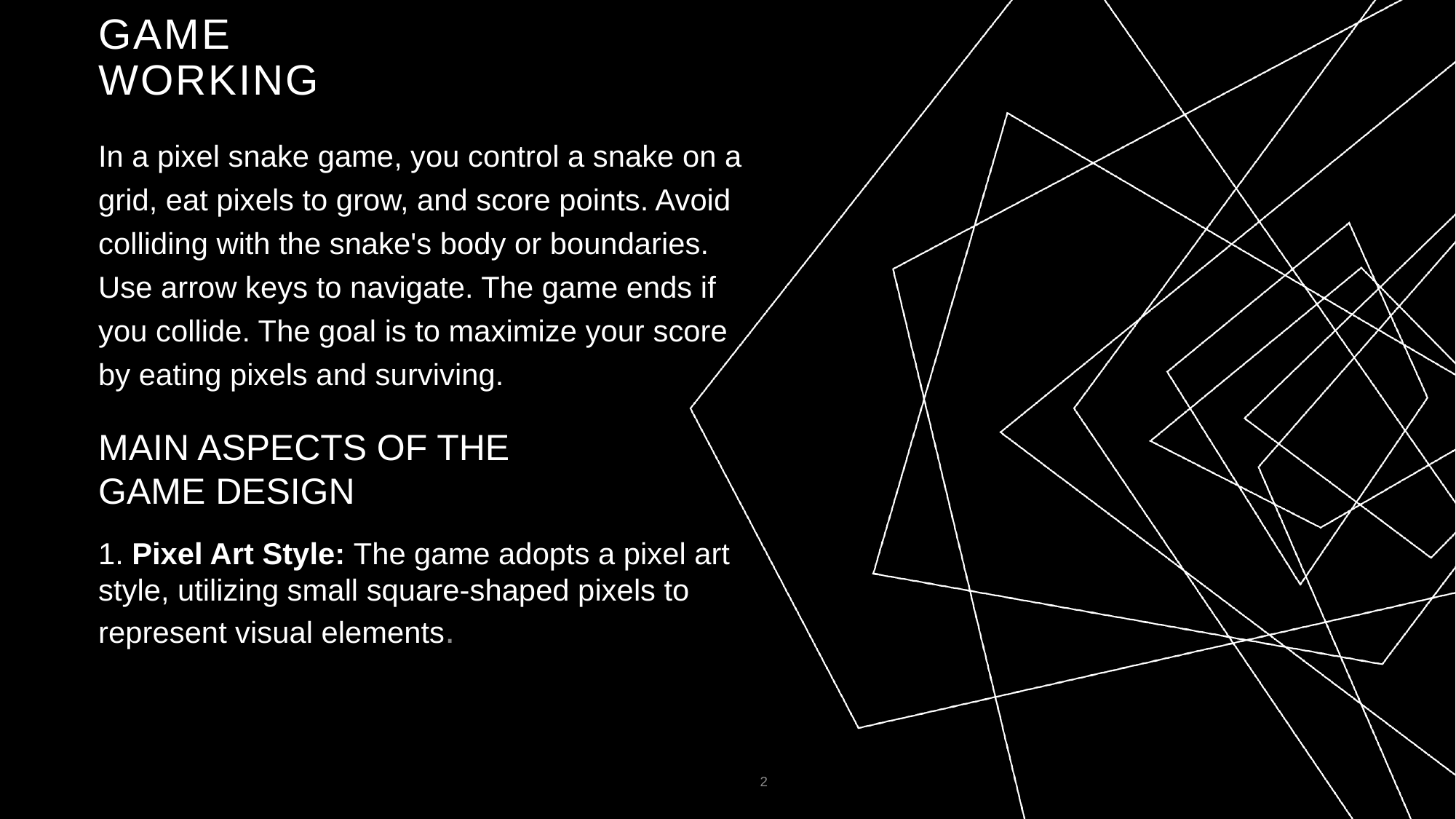

# GAME WORKING
In a pixel snake game, you control a snake on a grid, eat pixels to grow, and score points. Avoid colliding with the snake's body or boundaries. Use arrow keys to navigate. The game ends if you collide. The goal is to maximize your score by eating pixels and surviving.
MAIN ASPECTS OF THE GAME DESIGN
1. Pixel Art Style: The game adopts a pixel art style, utilizing small square-shaped pixels to represent visual elements.
2